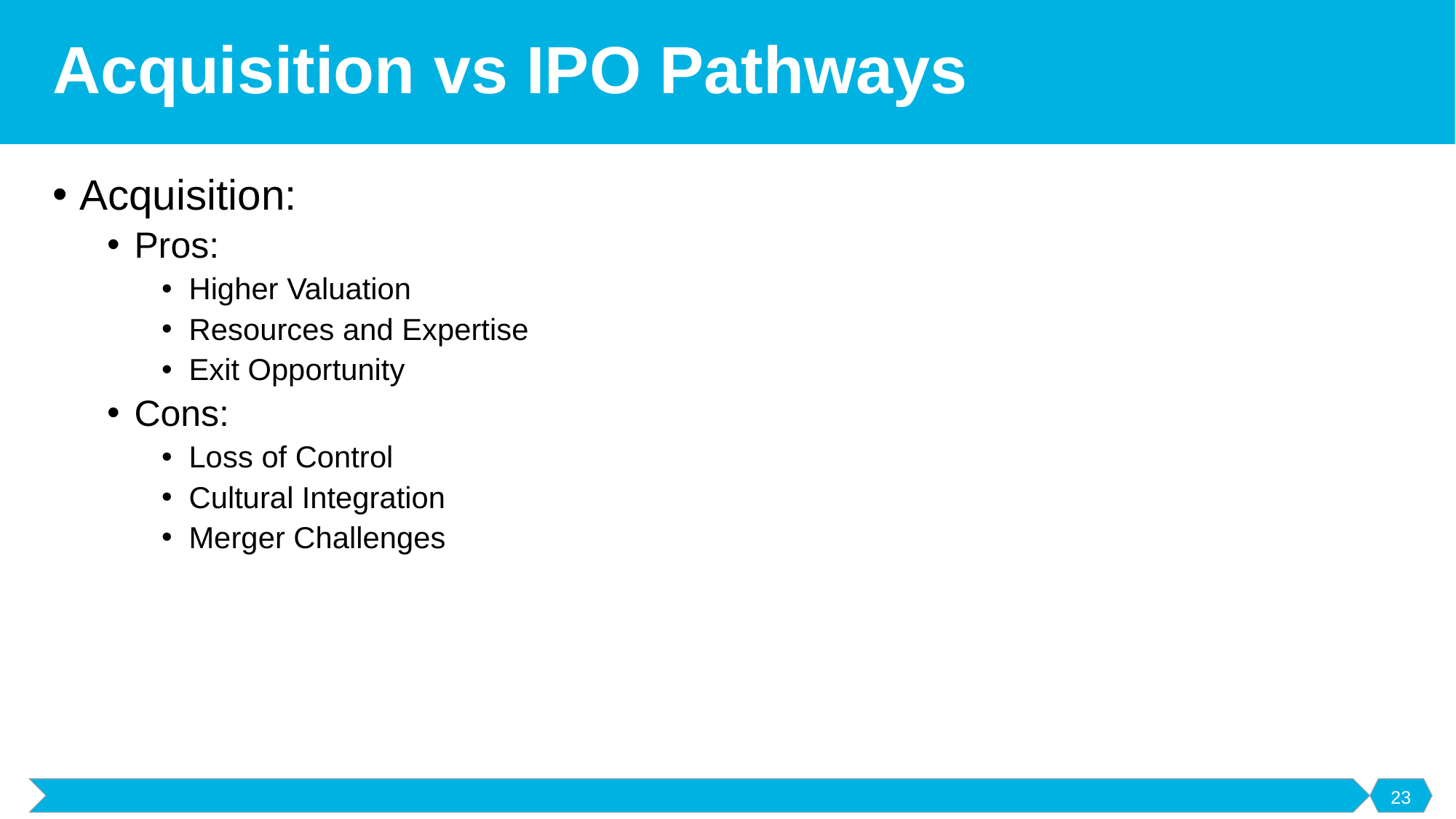

# Acquisition vs IPO Pathways
Acquisition:
Pros:
Higher Valuation
Resources and Expertise
Exit Opportunity
Cons:
Loss of Control
Cultural Integration
Merger Challenges
23